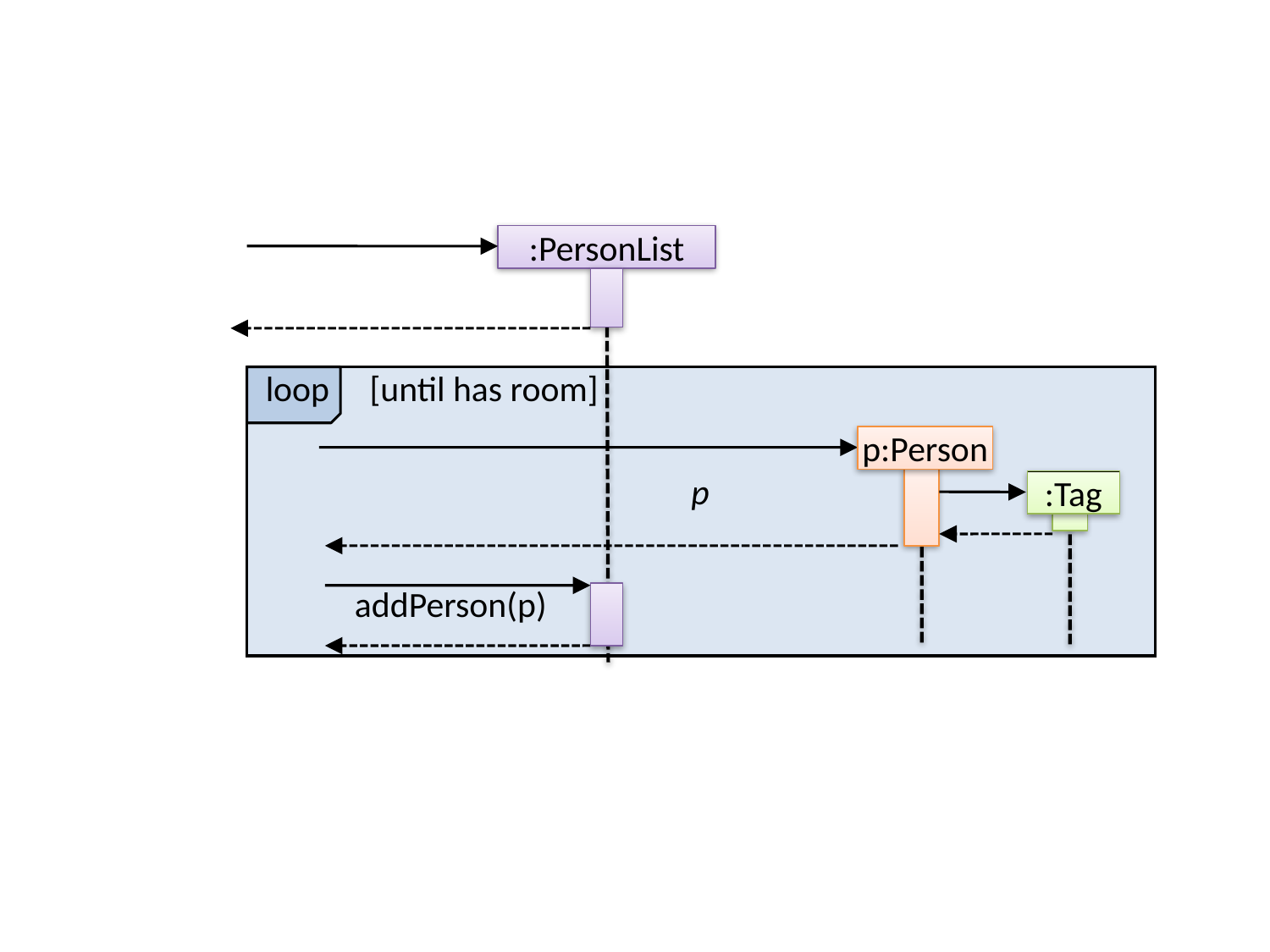

:PersonList

loop     [until has room]

p:Person

p

:Tag

addPerson(p)